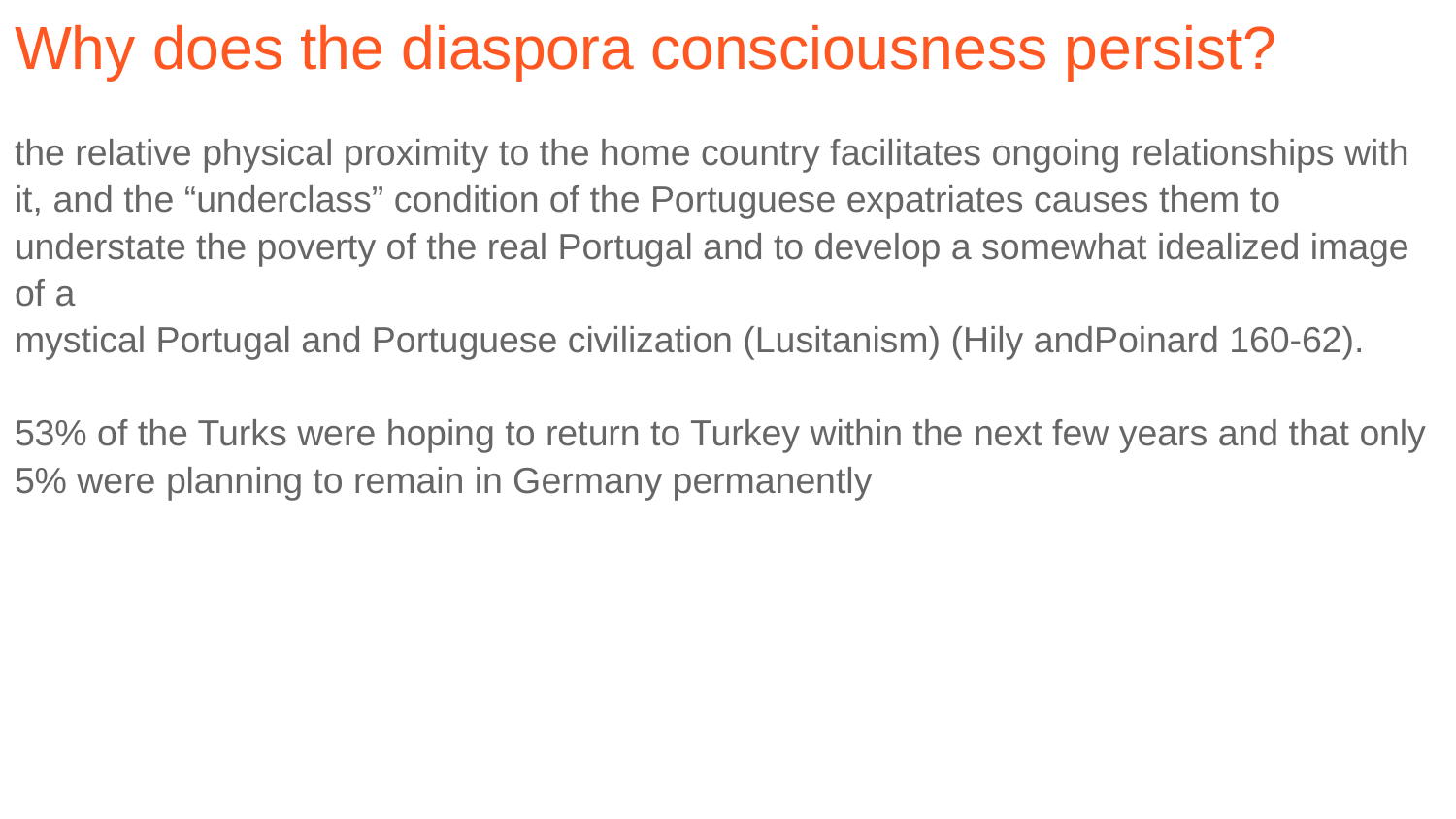

# Why does the diaspora consciousness persist?
the relative physical proximity to the home country facilitates ongoing relationships with it, and the “underclass” condition of the Portuguese expatriates causes them to understate the poverty of the real Portugal and to develop a somewhat idealized image of a
mystical Portugal and Portuguese civilization (Lusitanism) (Hily andPoinard 160-62).

53% of the Turks were hoping to return to Turkey within the next few years and that only 5% were planning to remain in Germany permanently